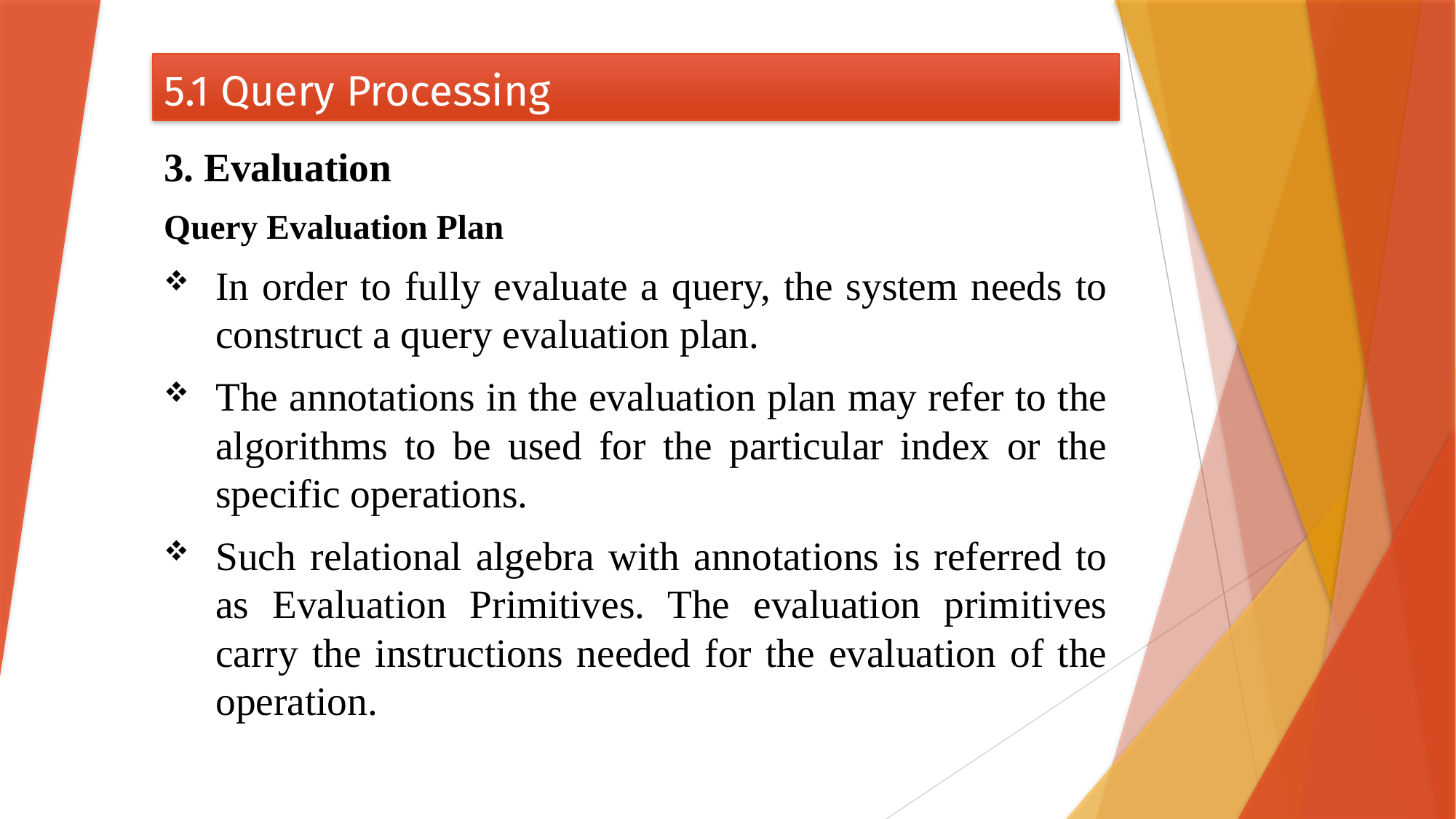

# 5.1 Query Processing
3. Evaluation
Query Evaluation Plan
In order to fully evaluate a query, the system needs to construct a query evaluation plan.
The annotations in the evaluation plan may refer to the algorithms to be used for the particular index or the specific operations.
Such relational algebra with annotations is referred to as Evaluation Primitives. The evaluation primitives carry the instructions needed for the evaluation of the operation.